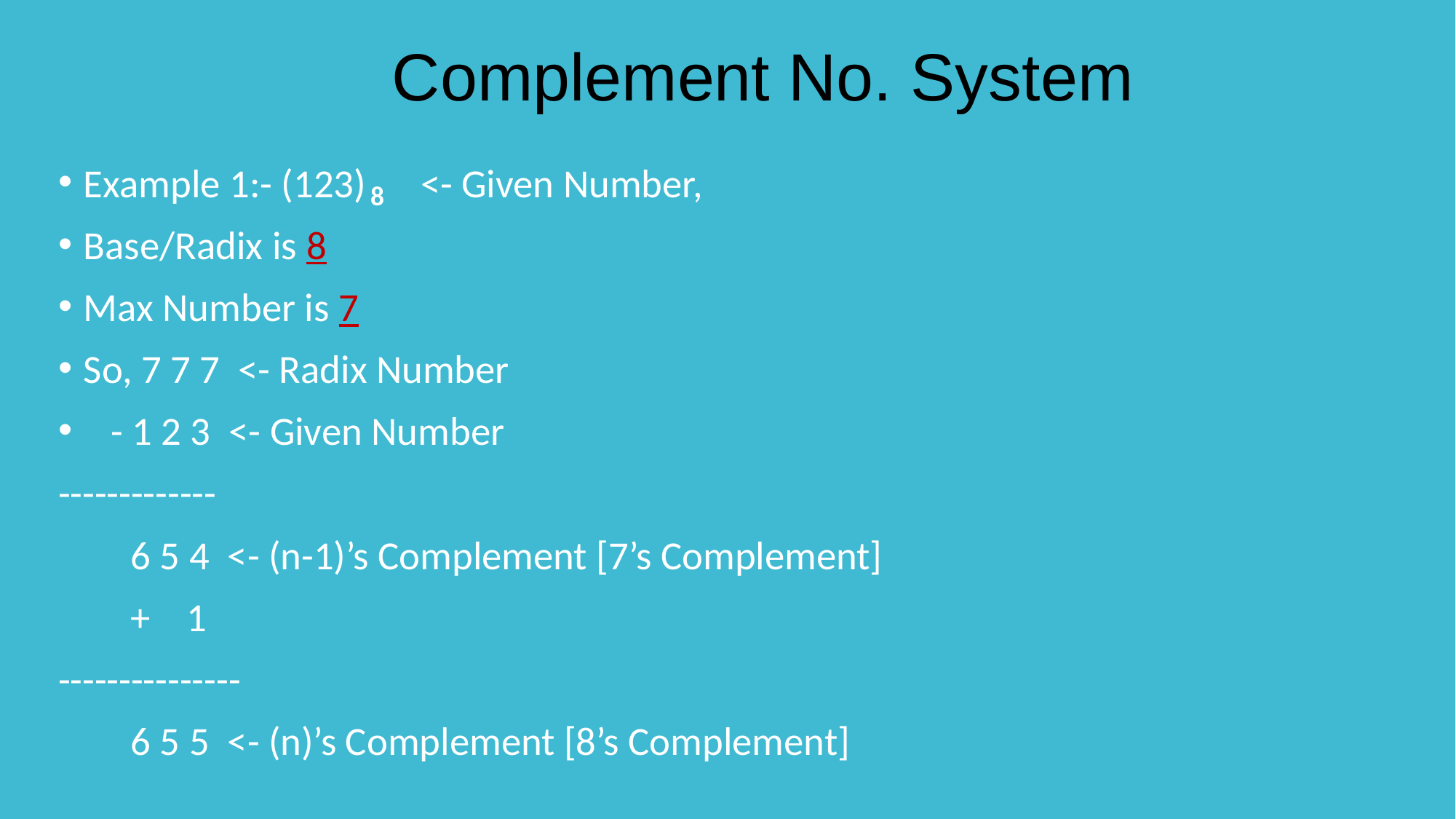

# Complement No. System
Example 1:- (123)      <- Given Number,
Base/Radix is 8
Max Number is 7
So, 7 7 7  <- Radix Number
   - 1 2 3  <- Given Number
-------------
        6 5 4  <- (n-1)’s Complement [7’s Complement]
        +    1
---------------
        6 5 5  <- (n)’s Complement [8’s Complement]
8